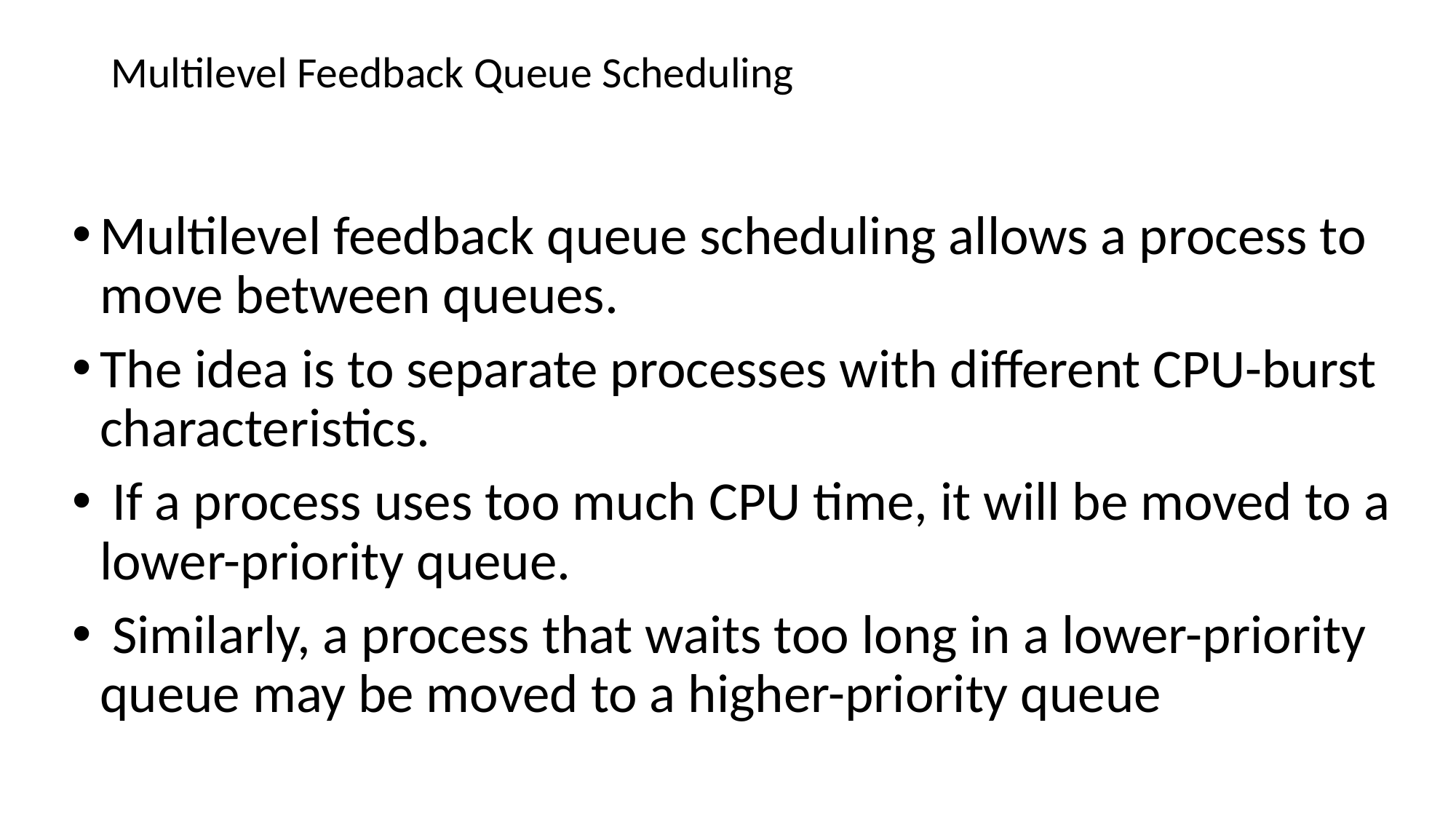

# Multilevel Feedback Queue Scheduling
Multilevel feedback queue scheduling allows a process to move between queues.
The idea is to separate processes with different CPU-burst characteristics.
 If a process uses too much CPU time, it will be moved to a lower-priority queue.
 Similarly, a process that waits too long in a lower-priority queue may be moved to a higher-priority queue